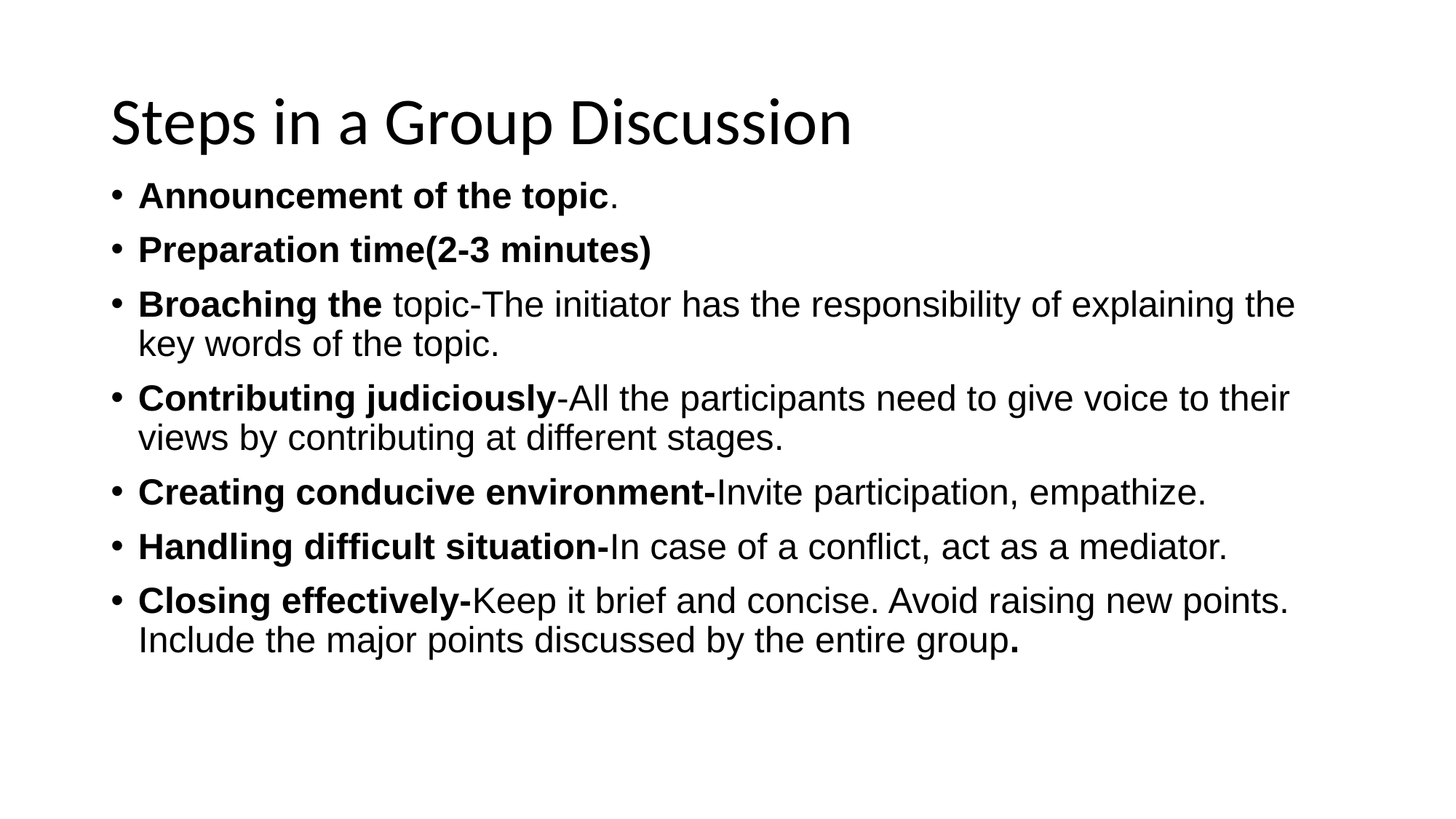

# Steps in a Group Discussion
Announcement of the topic.
Preparation time(2-3 minutes)
Broaching the topic-The initiator has the responsibility of explaining the key words of the topic.
Contributing judiciously-All the participants need to give voice to their views by contributing at different stages.
Creating conducive environment-Invite participation, empathize.
Handling difficult situation-In case of a conflict, act as a mediator.
Closing effectively-Keep it brief and concise. Avoid raising new points. Include the major points discussed by the entire group.